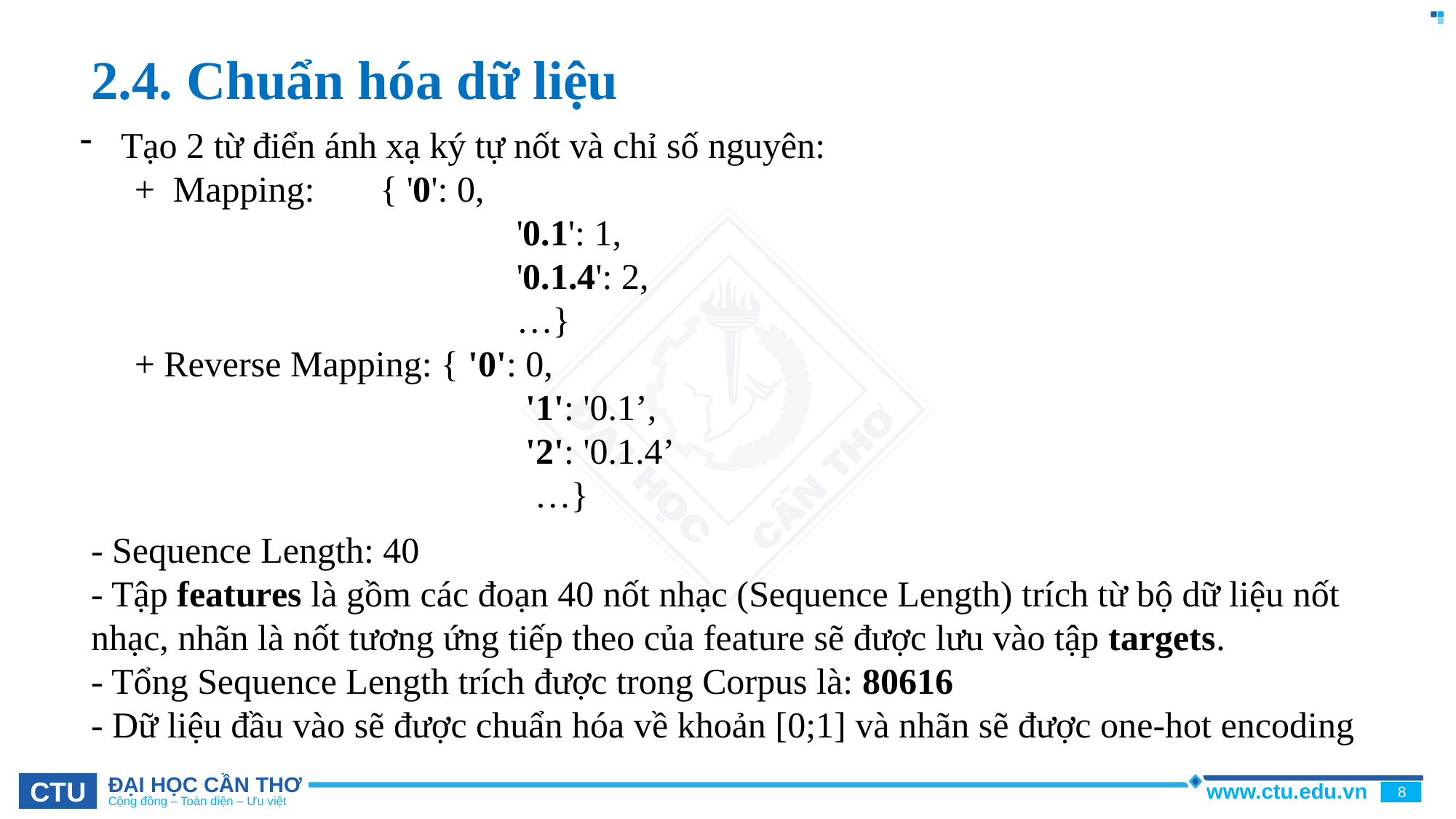

2.4. Chuẩn hóa dữ liệu
Tạo 2 từ điển ánh xạ ký tự nốt và chỉ số nguyên:
+  Mapping: 	   { '0': 0,
		                  '0.1': 1,
	                              '0.1.4': 2,
		                  …}
+ Reverse Mapping: { '0': 0,
			       '1': '0.1’,
			       '2': '0.1.4’
			        …}

- Sequence Length: 40
- Tập features là gồm các đoạn 40 nốt nhạc (Sequence Length) trích từ bộ dữ liệu nốt nhạc, nhãn là nốt tương ứng tiếp theo của feature sẽ được lưu vào tập targets.
- Tổng Sequence Length trích được trong Corpus là: 80616
- Dữ liệu đầu vào sẽ được chuẩn hóa về khoản [0;1] và nhãn sẽ được one-hot encoding